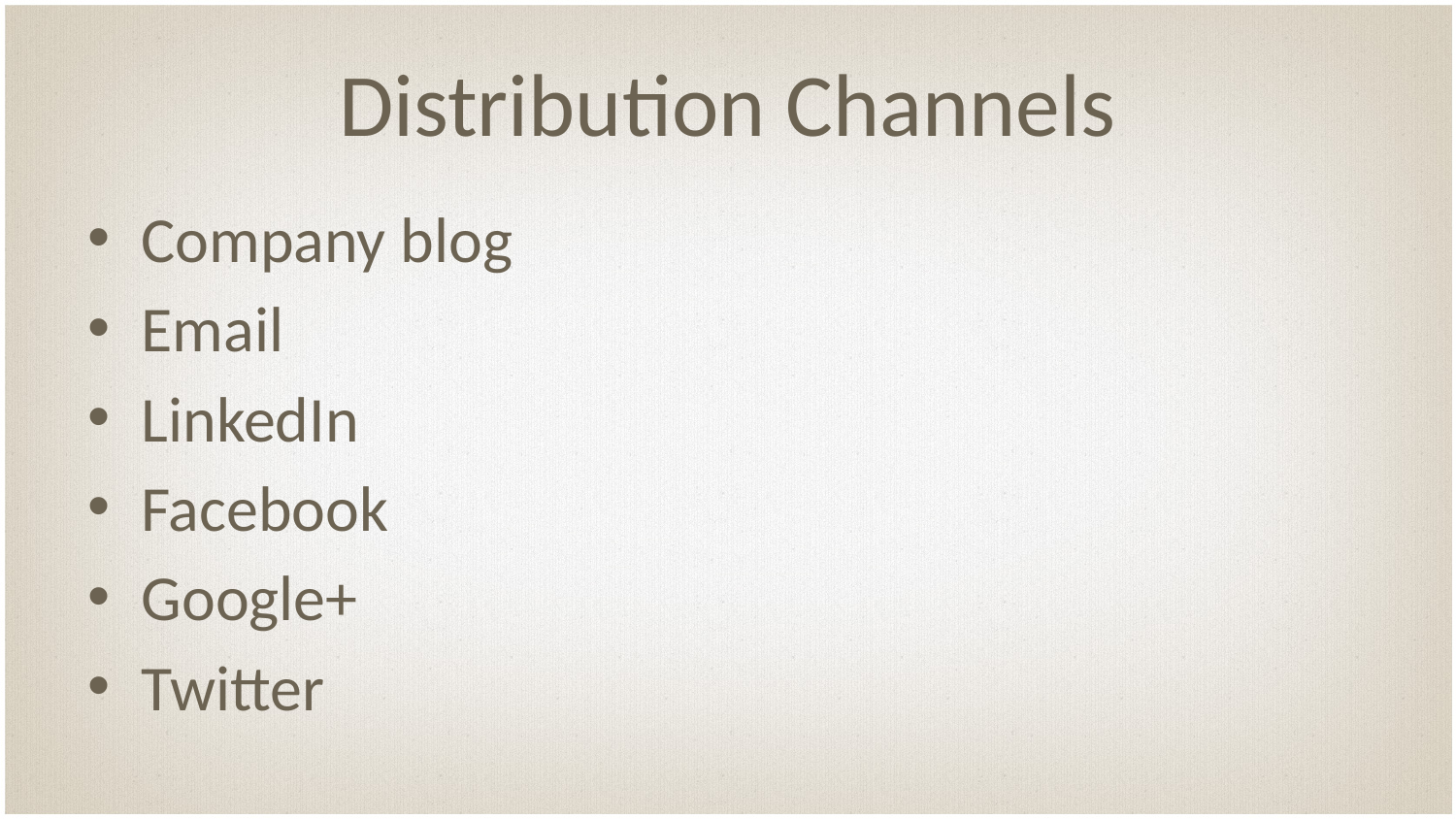

# Distribution Channels
Company blog
Email
LinkedIn
Facebook
Google+
Twitter